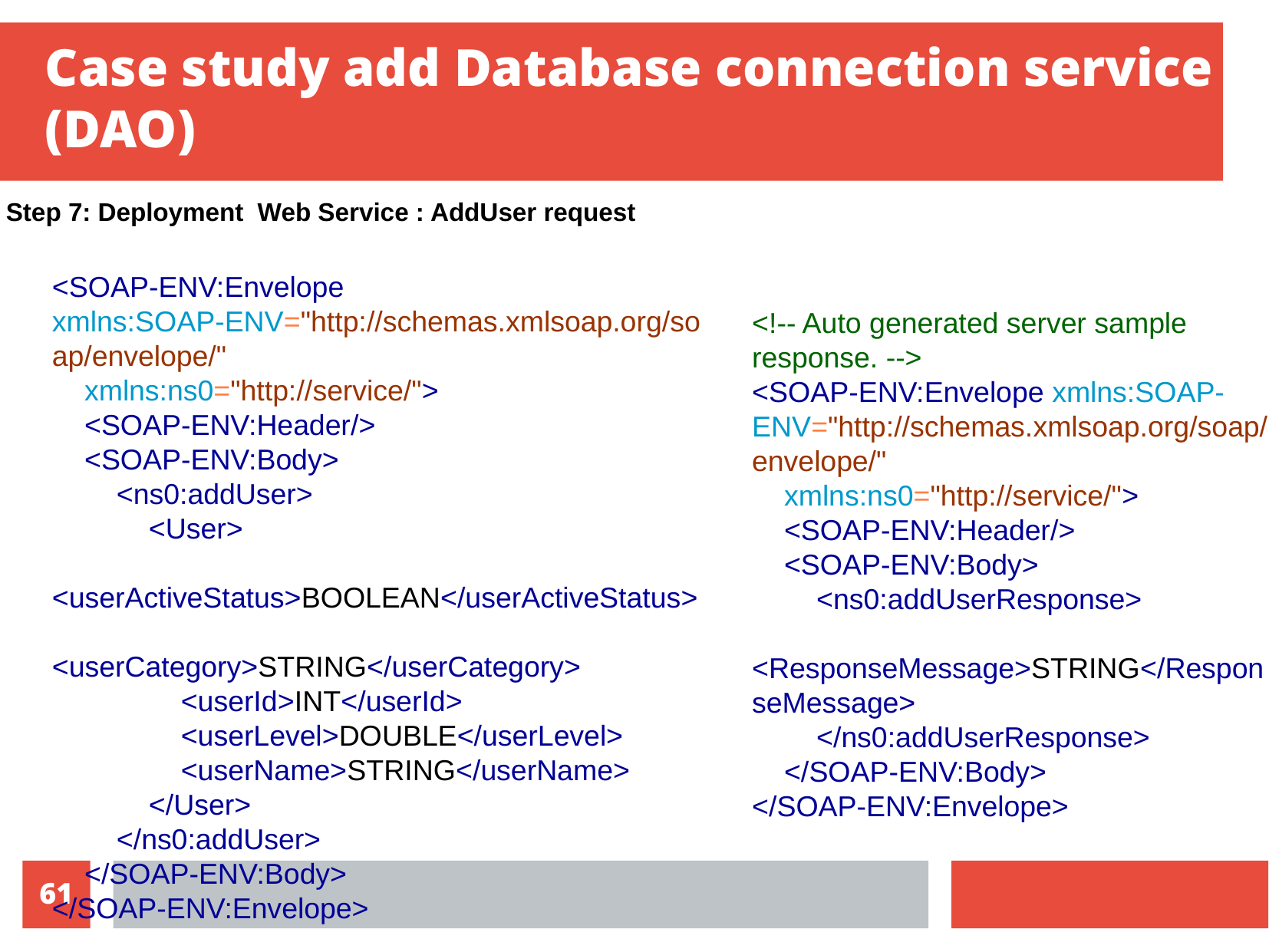

Case study add Database connection service (DAO)

Step 7: Deployment  Web Service : AddUser request

<SOAP-ENV:Envelope xmlns:SOAP-ENV="http://schemas.xmlsoap.org/soap/envelope/"
    xmlns:ns0="http://service/">
    <SOAP-ENV:Header/>
    <SOAP-ENV:Body>
        <ns0:addUser>
            <User>
                <userActiveStatus>BOOLEAN</userActiveStatus>
                <userCategory>STRING</userCategory>
                <userId>INT</userId>
                <userLevel>DOUBLE</userLevel>
                <userName>STRING</userName>
            </User>
        </ns0:addUser>
    </SOAP-ENV:Body>
</SOAP-ENV:Envelope>
<!-- Auto generated server sample response. -->
<SOAP-ENV:Envelope xmlns:SOAP-ENV="http://schemas.xmlsoap.org/soap/envelope/"
    xmlns:ns0="http://service/">
    <SOAP-ENV:Header/>
    <SOAP-ENV:Body>
        <ns0:addUserResponse>
            <ResponseMessage>STRING</ResponseMessage>
        </ns0:addUserResponse>
    </SOAP-ENV:Body>
</SOAP-ENV:Envelope>
61